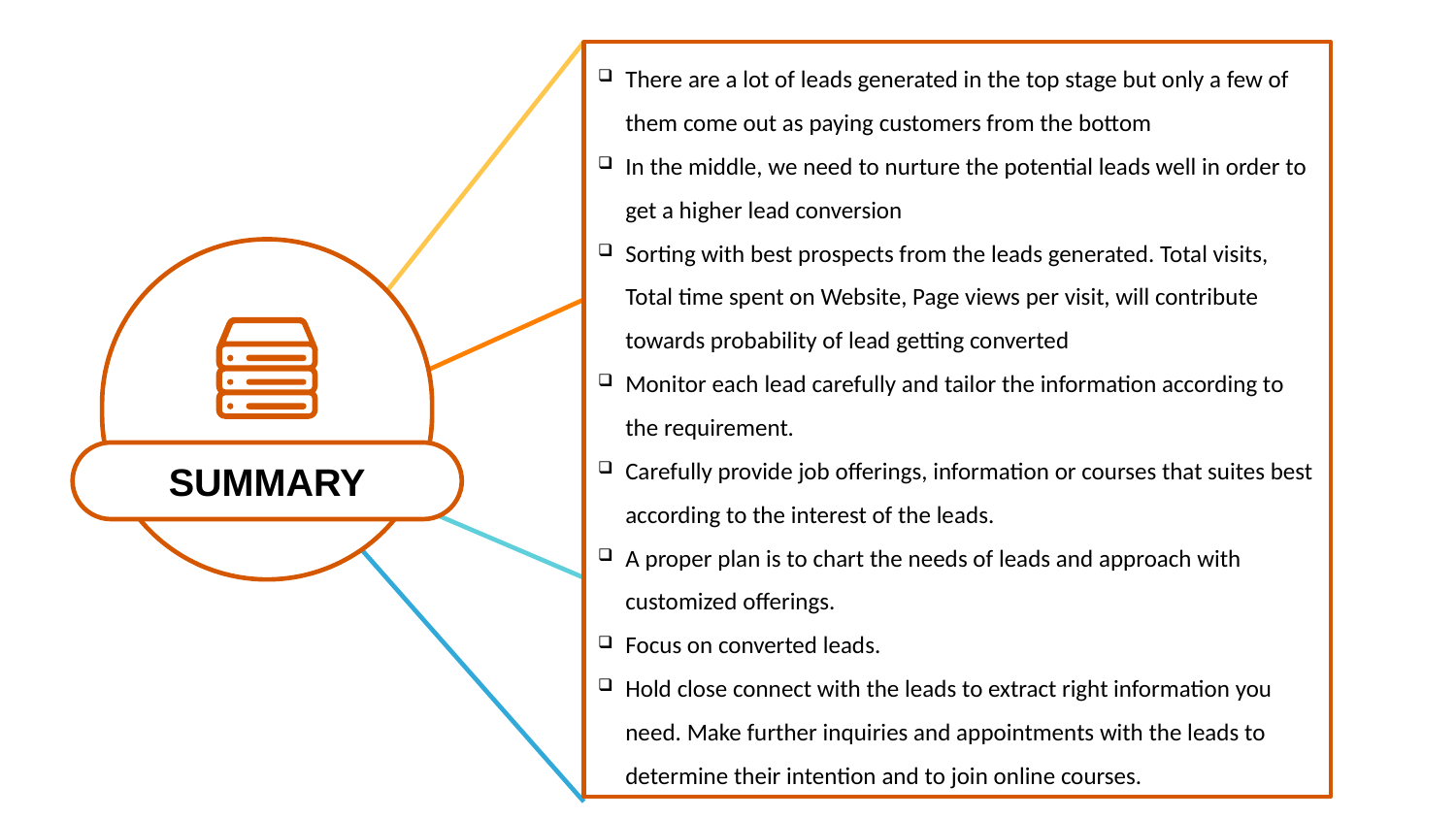

There are a lot of leads generated in the top stage but only a few of them come out as paying customers from the bottom
In the middle, we need to nurture the potential leads well in order to get a higher lead conversion
Sorting with best prospects from the leads generated. Total visits, Total time spent on Website, Page views per visit, will contribute towards probability of lead getting converted
Monitor each lead carefully and tailor the information according to the requirement.
Carefully provide job offerings, information or courses that suites best according to the interest of the leads.
A proper plan is to chart the needs of leads and approach with customized offerings.
Focus on converted leads.
Hold close connect with the leads to extract right information you need. Make further inquiries and appointments with the leads to determine their intention and to join online courses.

SUMMARY